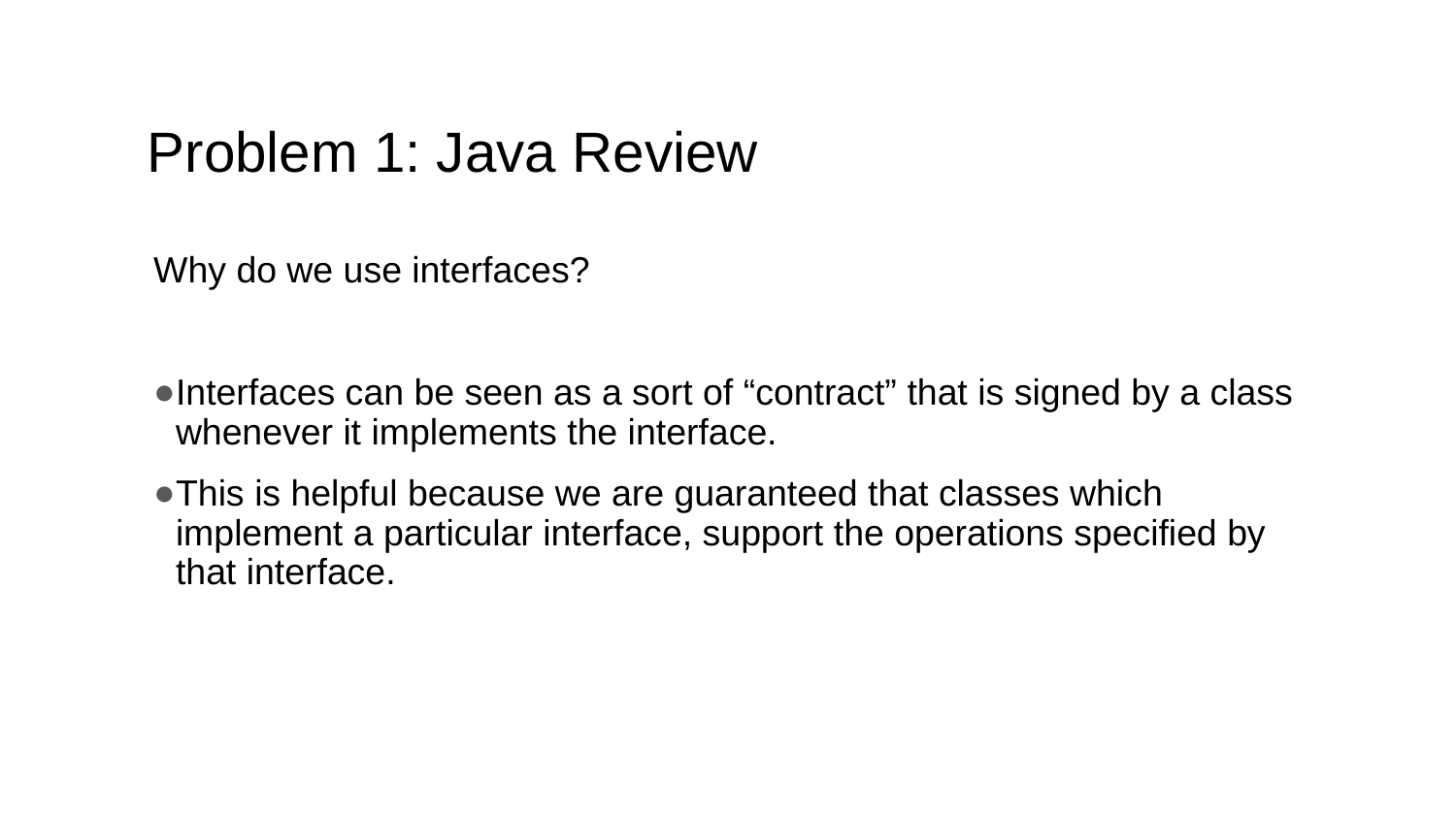

# Problem 1: Java Review
Why do we use interfaces?

Interfaces can be seen as a sort of “contract” that is signed by a class whenever it implements the interface.
This is helpful because we are guaranteed that classes which implement a particular interface, support the operations specified by that interface.